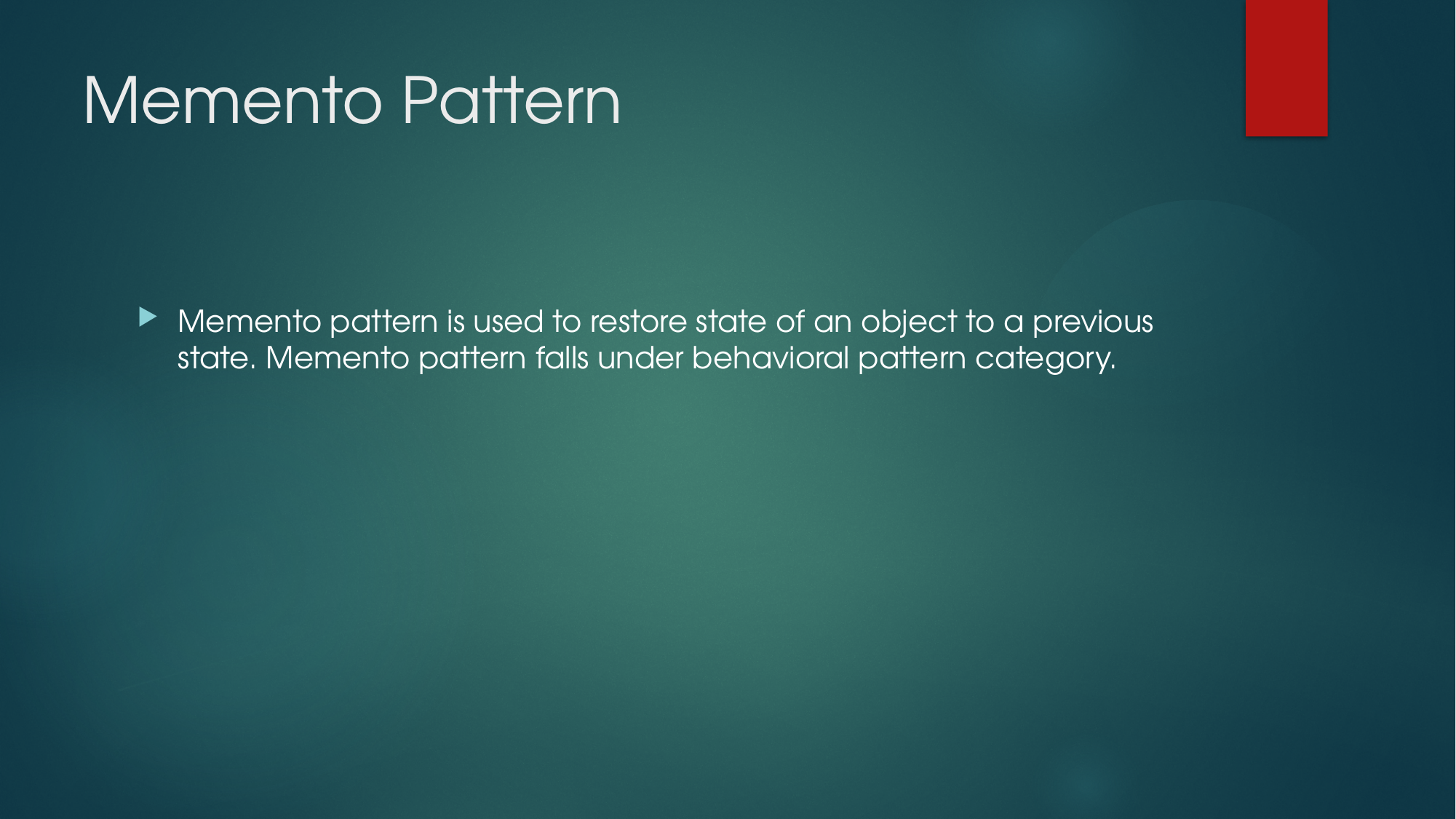

# Memento Pattern

Memento pattern is used to restore state of an object to a previous state. Memento pattern falls under behavioral pattern category.